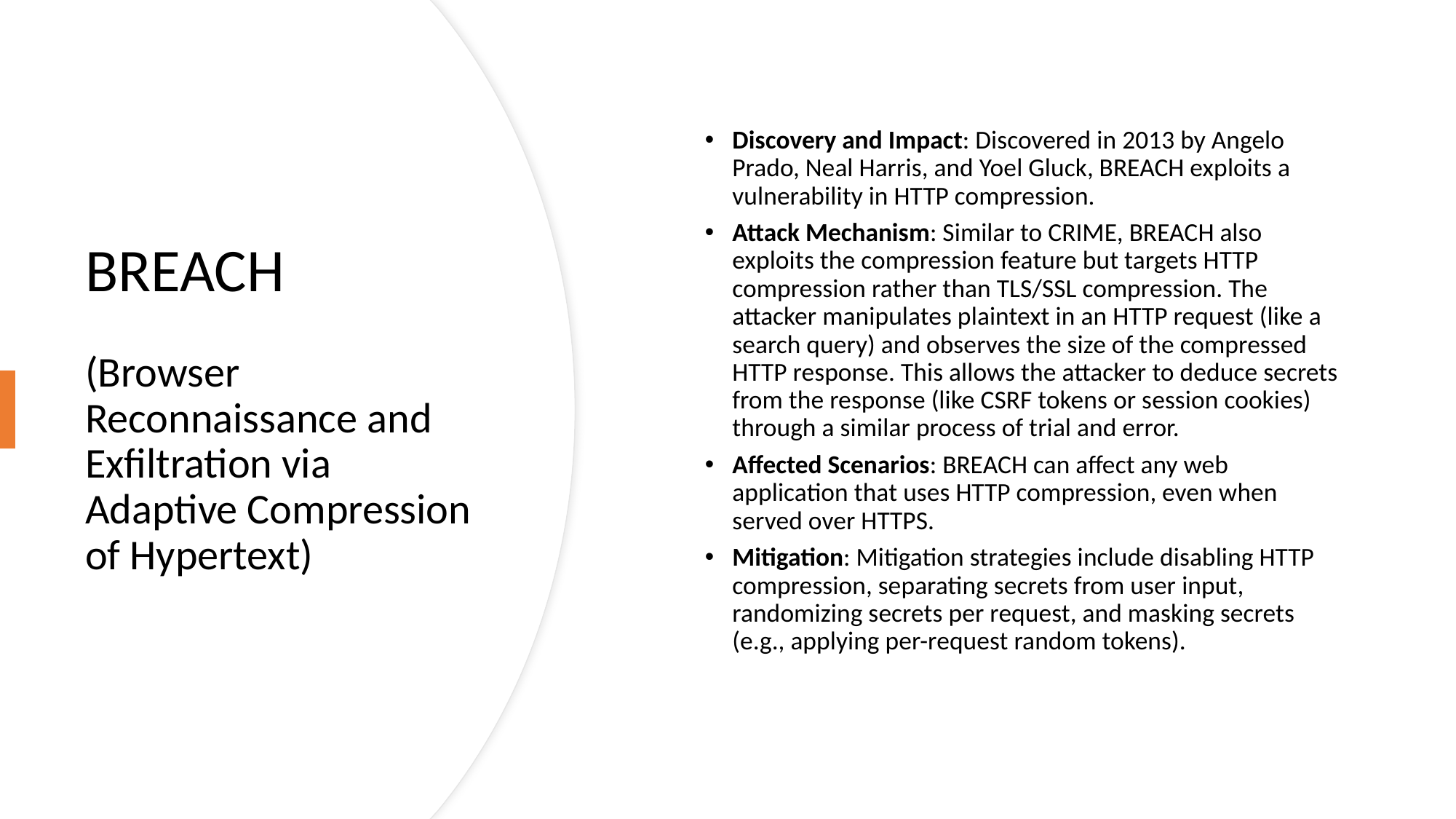

Discovery and Impact: Discovered in 2013 by Angelo Prado, Neal Harris, and Yoel Gluck, BREACH exploits a vulnerability in HTTP compression.
Attack Mechanism: Similar to CRIME, BREACH also exploits the compression feature but targets HTTP compression rather than TLS/SSL compression. The attacker manipulates plaintext in an HTTP request (like a search query) and observes the size of the compressed HTTP response. This allows the attacker to deduce secrets from the response (like CSRF tokens or session cookies) through a similar process of trial and error.
Affected Scenarios: BREACH can affect any web application that uses HTTP compression, even when served over HTTPS.
Mitigation: Mitigation strategies include disabling HTTP compression, separating secrets from user input, randomizing secrets per request, and masking secrets (e.g., applying per-request random tokens).

# BREACH (Browser Reconnaissance and Exfiltration via Adaptive Compression of Hypertext)